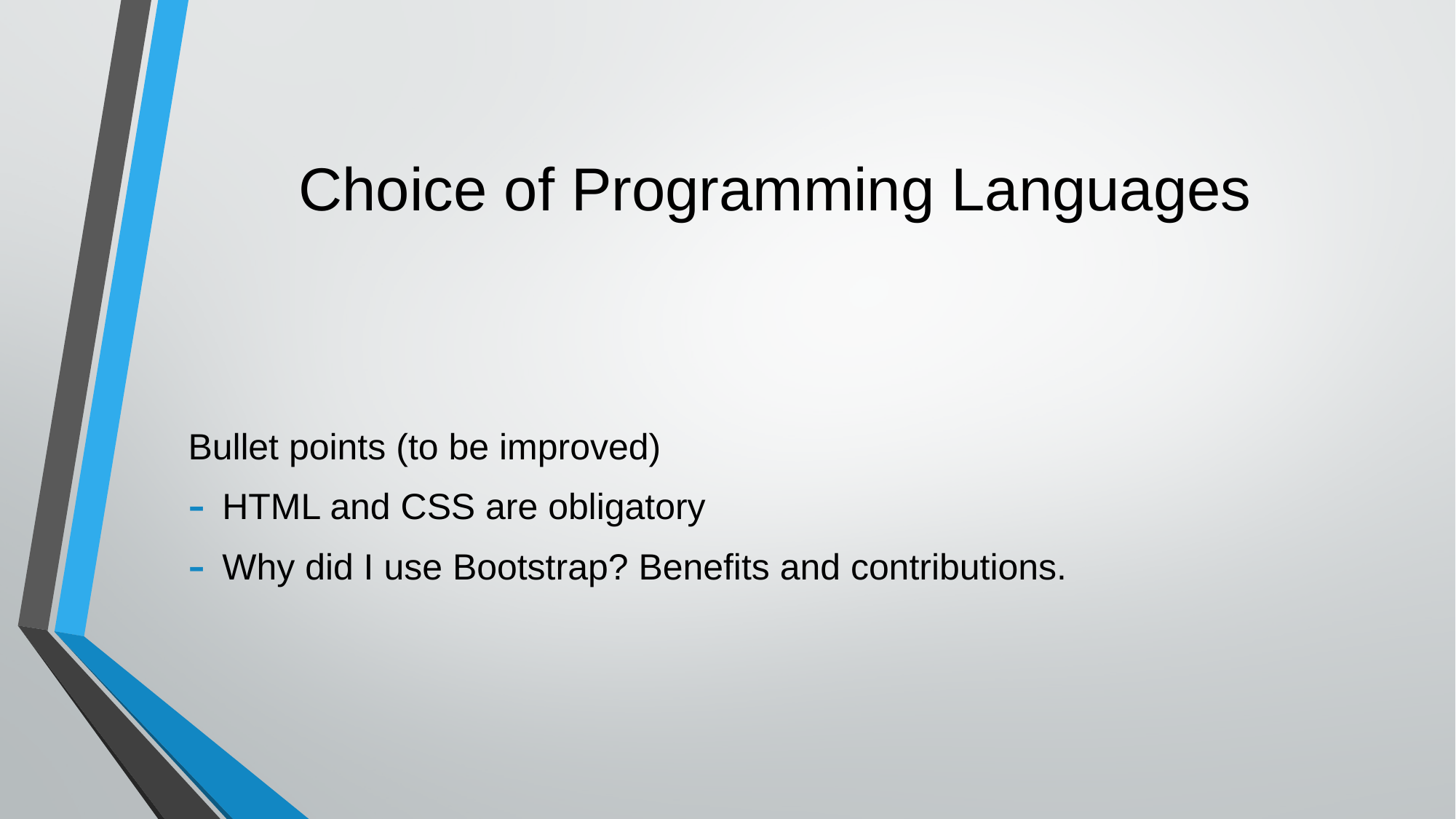

# Choice of Programming Languages
Bullet points (to be improved)
HTML and CSS are obligatory
Why did I use Bootstrap? Benefits and contributions.